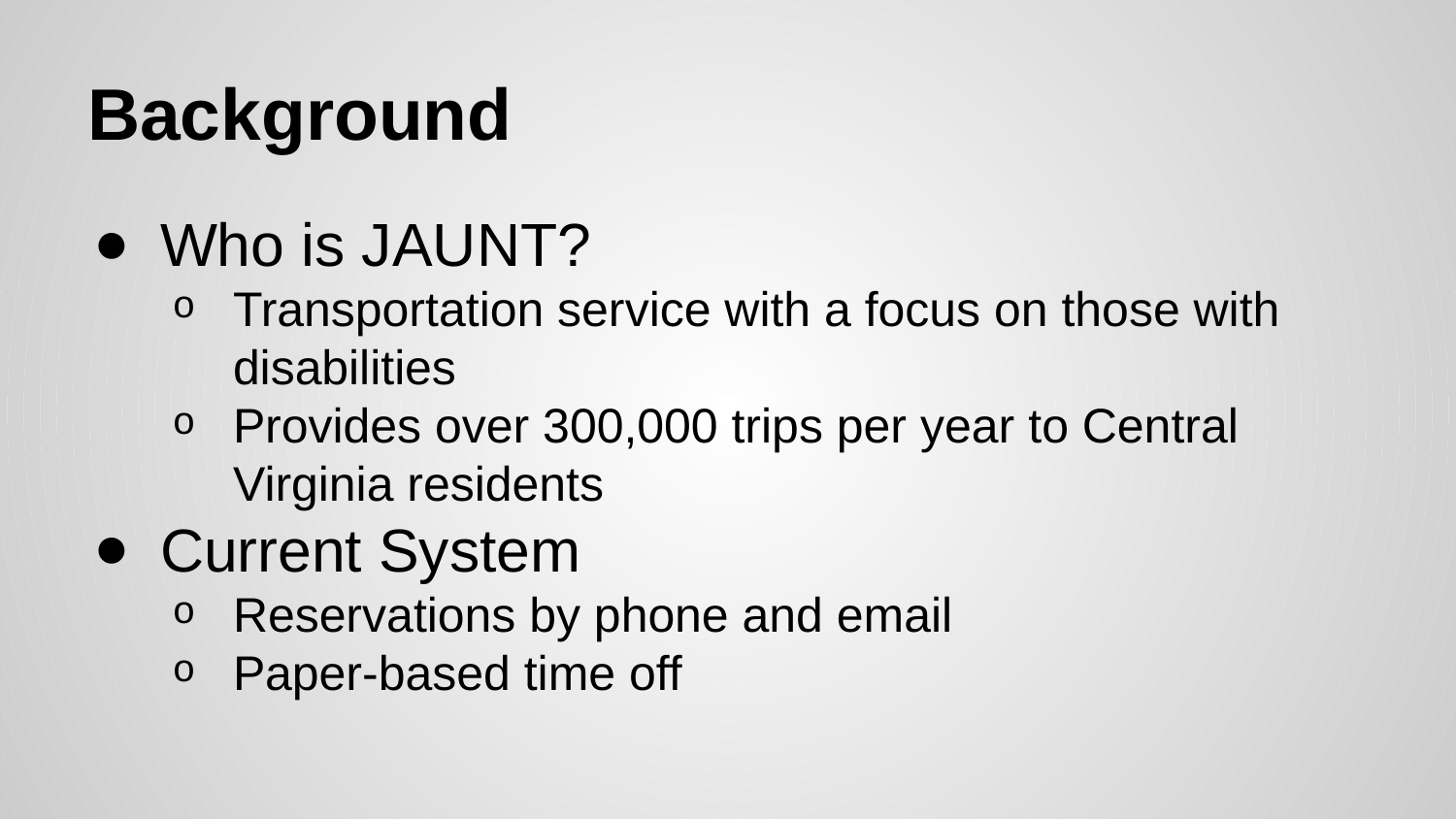

# Background
Who is JAUNT?
Transportation service with a focus on those with disabilities
Provides over 300,000 trips per year to Central Virginia residents
Current System
Reservations by phone and email
Paper-based time off